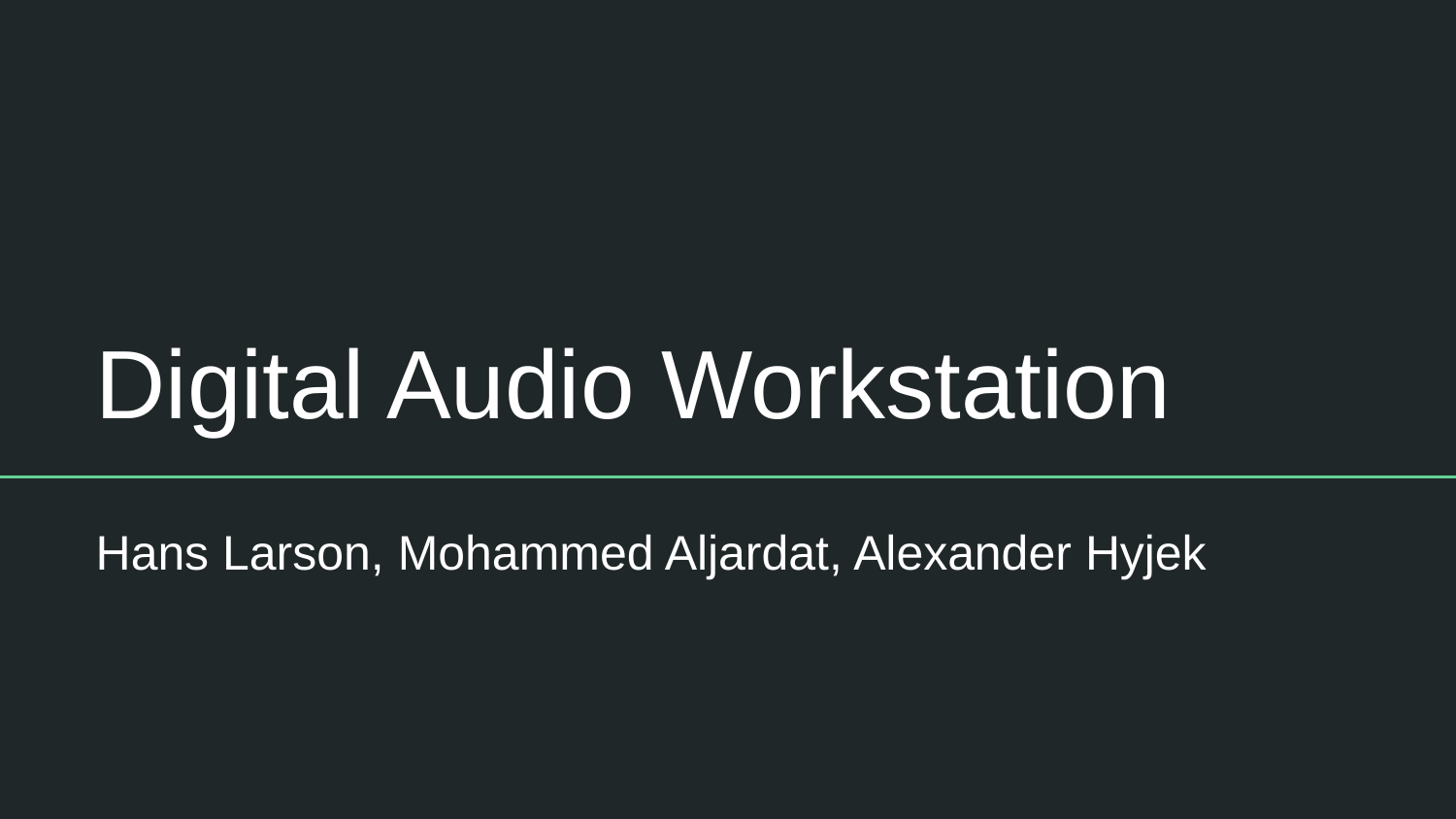

# Digital Audio Workstation
Hans Larson, Mohammed Aljardat, Alexander Hyjek